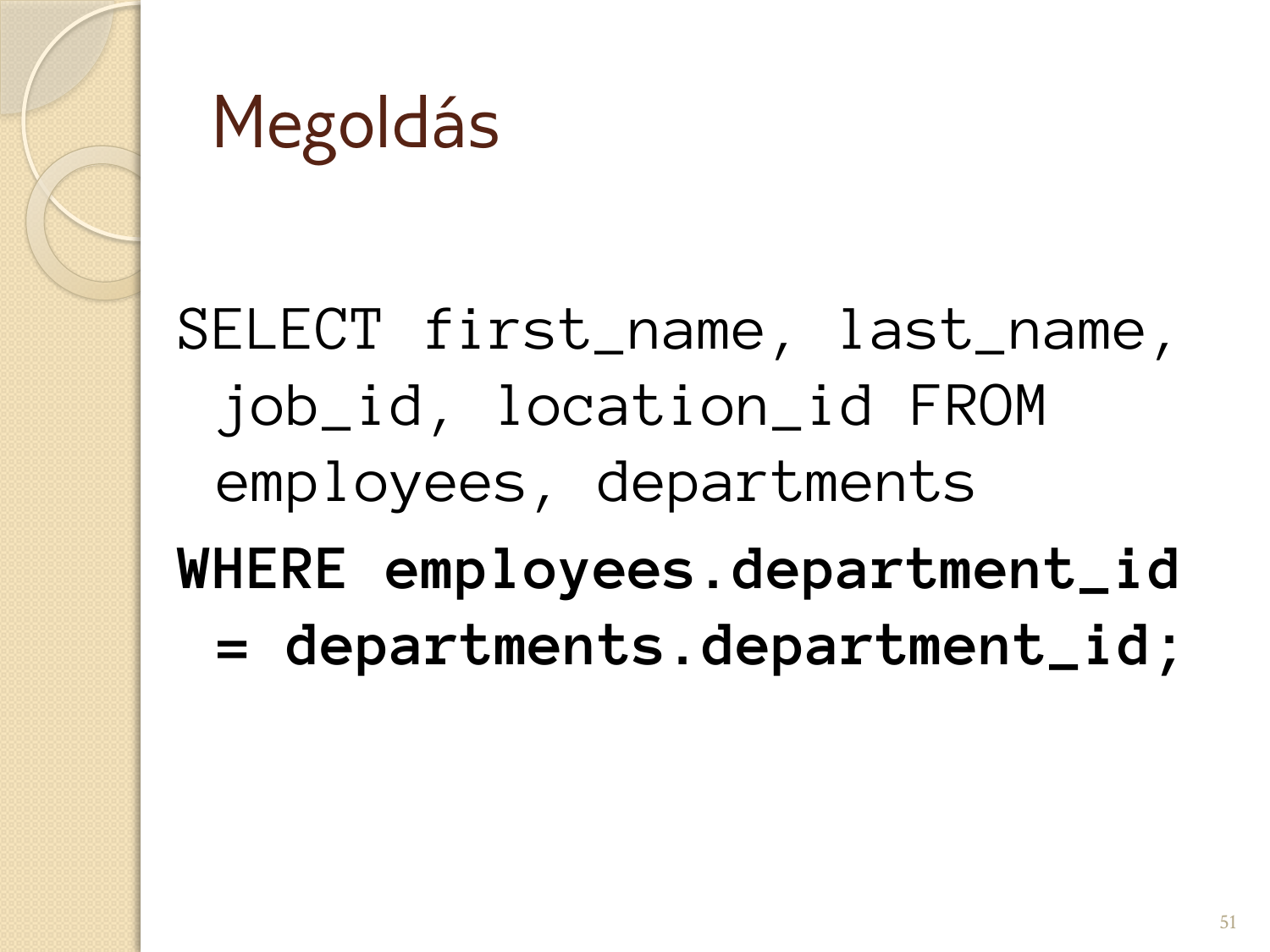

# Megoldás

SELECT first_name, last_name, job_id, location_id FROM employees, departments
WHERE employees.department_id = departments.department_id;
51